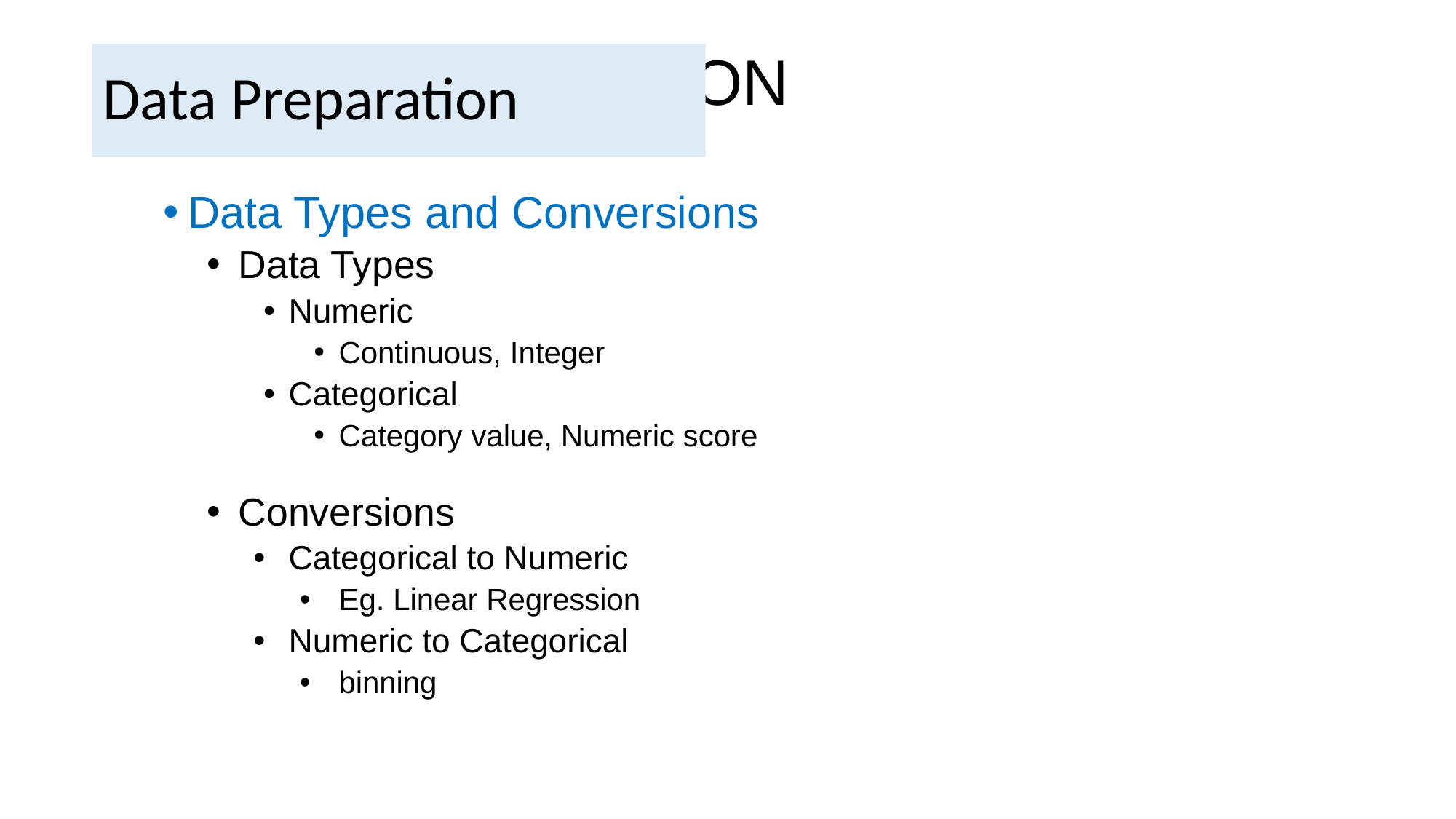

# 2.DATA PREPARATION
Data Preparation
Data Types and Conversions
Data Types
Numeric
Continuous, Integer
Categorical
Category value, Numeric score

Conversions
Categorical to Numeric
Eg. Linear Regression
Numeric to Categorical
binning